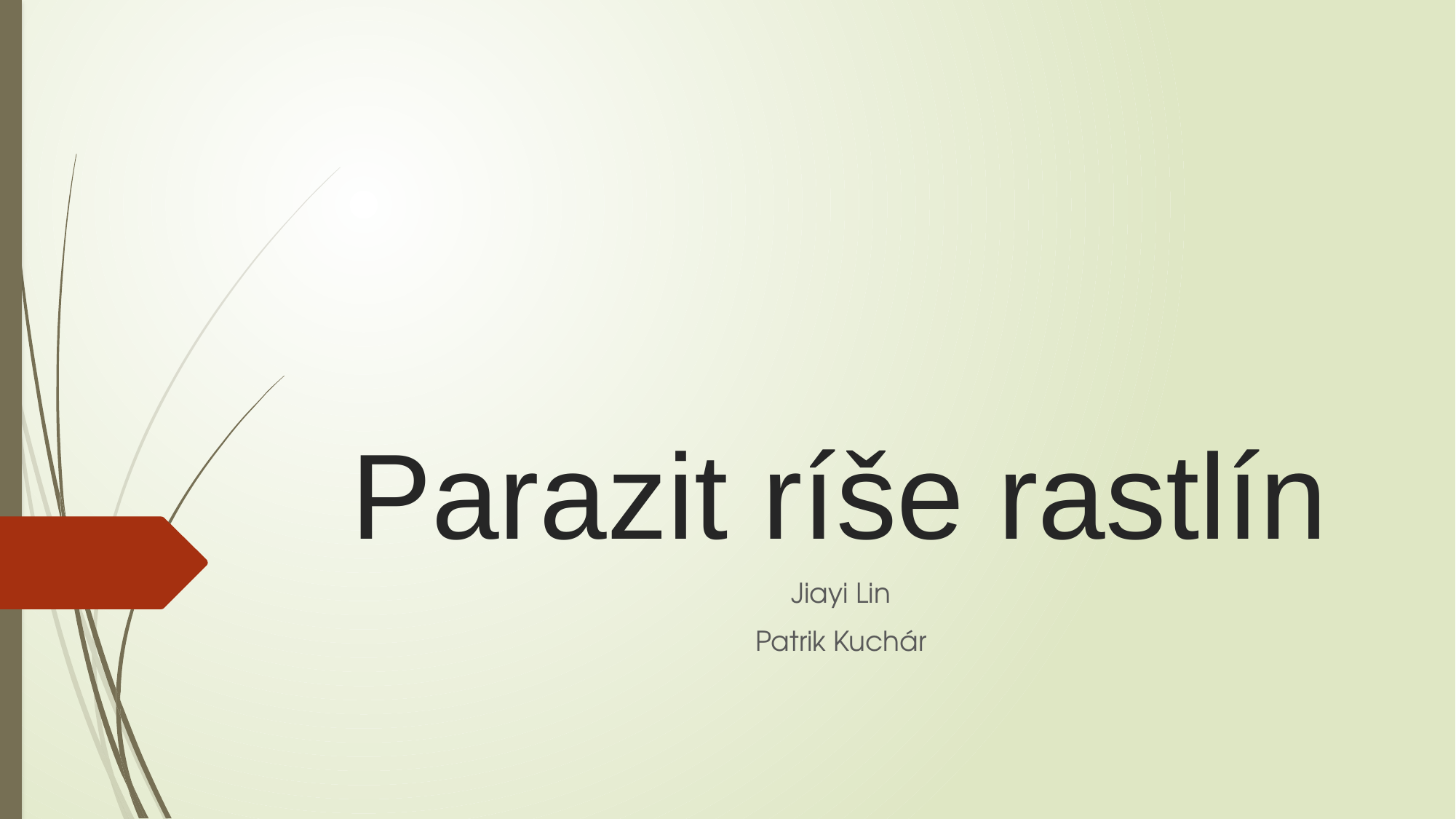

# Parazit ríše rastlín
Jiayi Lin
Patrik Kuchár